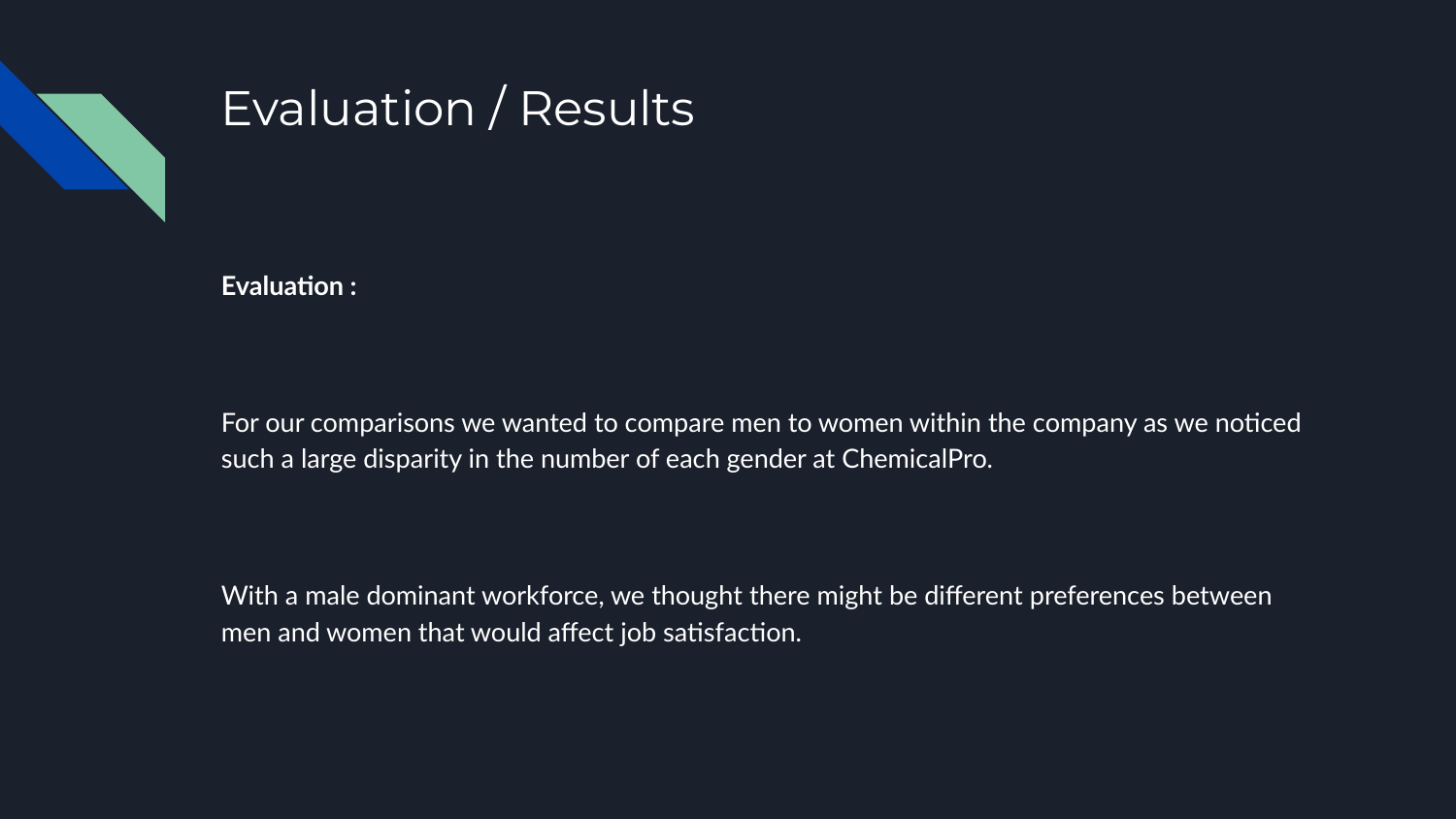

# Evaluation / Results
Evaluation :

For our comparisons we wanted to compare men to women within the company as we noticed such a large disparity in the number of each gender at ChemicalPro.

With a male dominant workforce, we thought there might be different preferences between men and women that would affect job satisfaction.